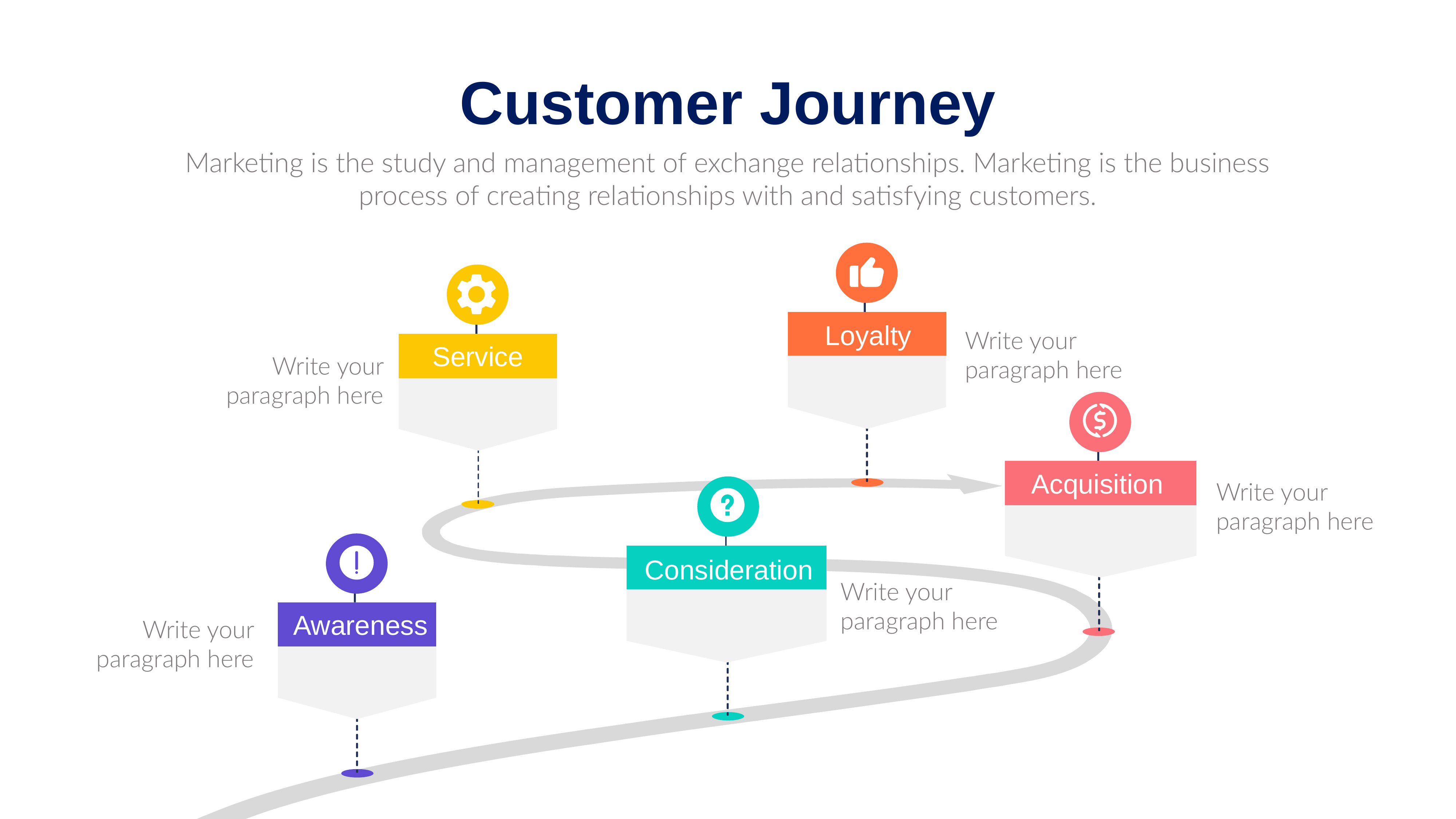

Customer Journey
Marketing is the study and management of exchange relationships. Marketing is the business process of creating relationships with and satisfying customers.

Loyalty
Write your paragraph here

Service
Write your paragraph here

Acquisition
Write your paragraph here

Consideration
Write your paragraph here

Awareness
Write your paragraph here